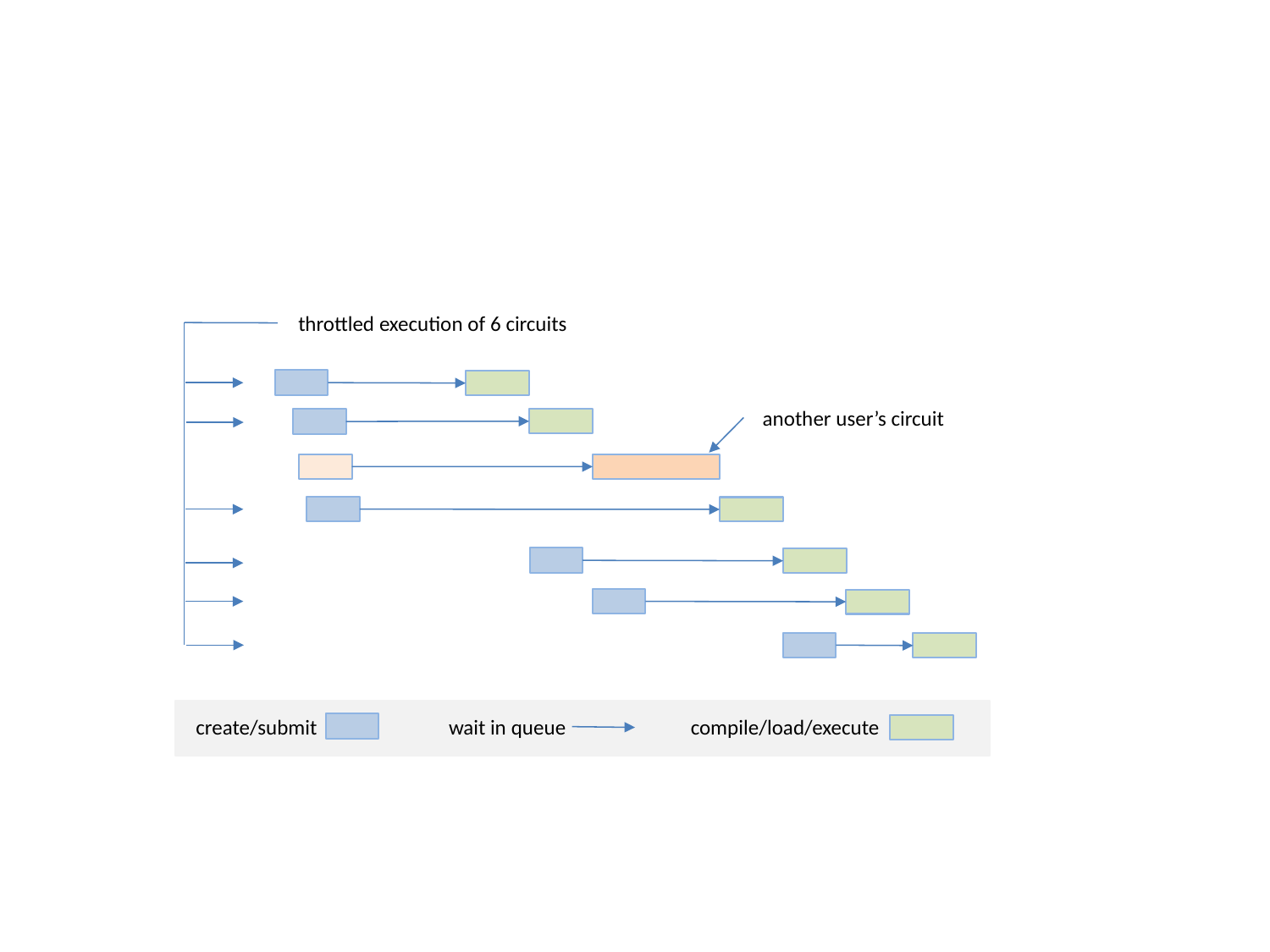

throttled execution of 6 circuits

another user’s circuit

create/submit
wait in queue
compile/load/execute